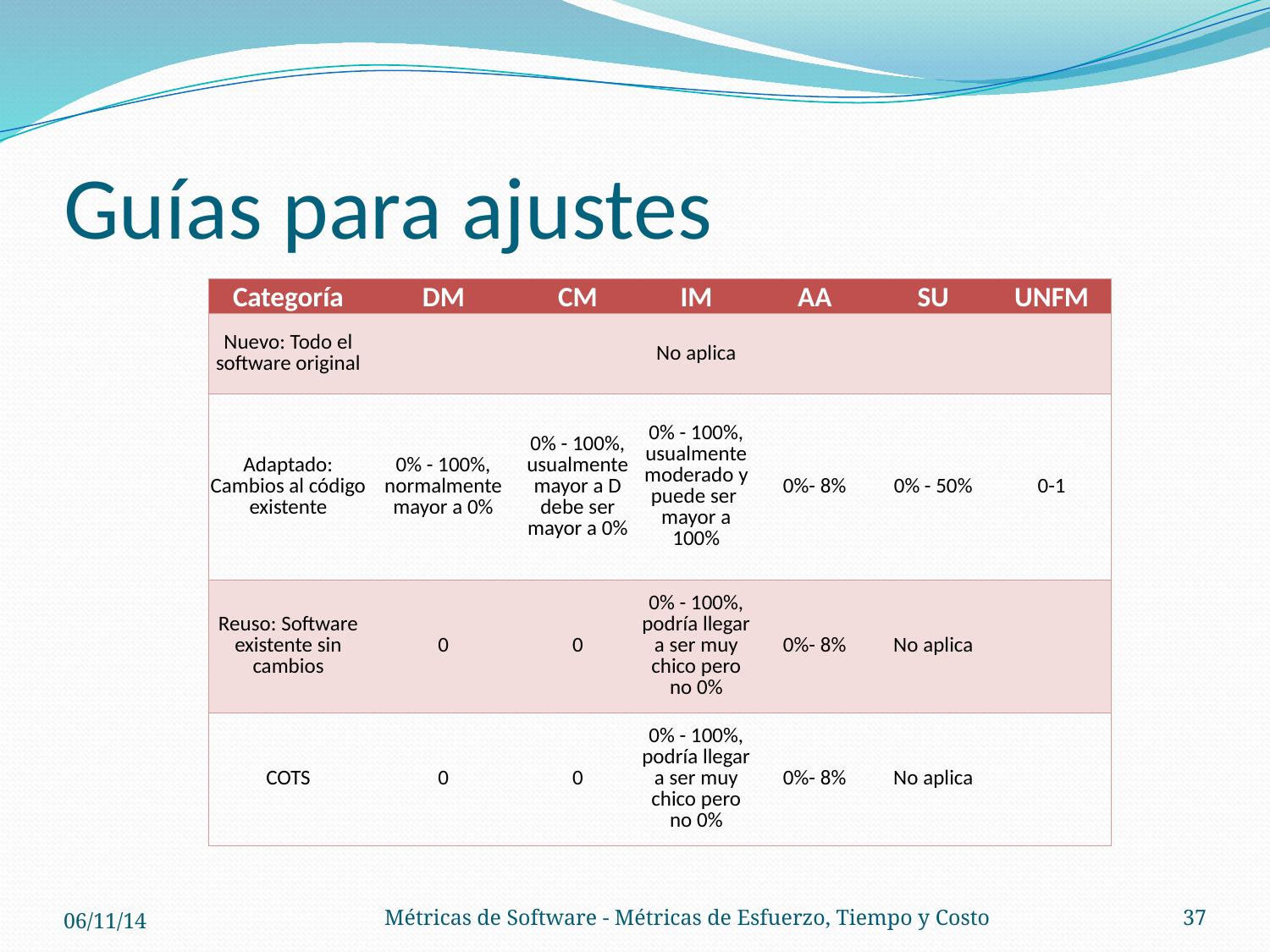

# Guías para ajustes
| Categoría | DM | CM | IM | AA | SU | UNFM |
| --- | --- | --- | --- | --- | --- | --- |
| Nuevo: Todo el software original |  |  | No aplica |  |  |  |
| Adaptado: Cambios al código existente | 0% - 100%, normalmente mayor a 0% | 0% - 100%, usualmente mayor a D debe ser mayor a 0% | 0% - 100%, usualmente moderado y puede ser mayor a 100% | 0%- 8% | 0% - 50% | 0-1 |
| Reuso: Software existente sin cambios | 0 | 0 | 0% - 100%, podría llegar a ser muy chico pero no 0% | 0%- 8% | No aplica |  |
| COTS | 0 | 0 | 0% - 100%, podría llegar a ser muy chico pero no 0% | 0%- 8% | No aplica |  |
06/11/14
Métricas de Software - Métricas de Esfuerzo, Tiempo y Costo
37